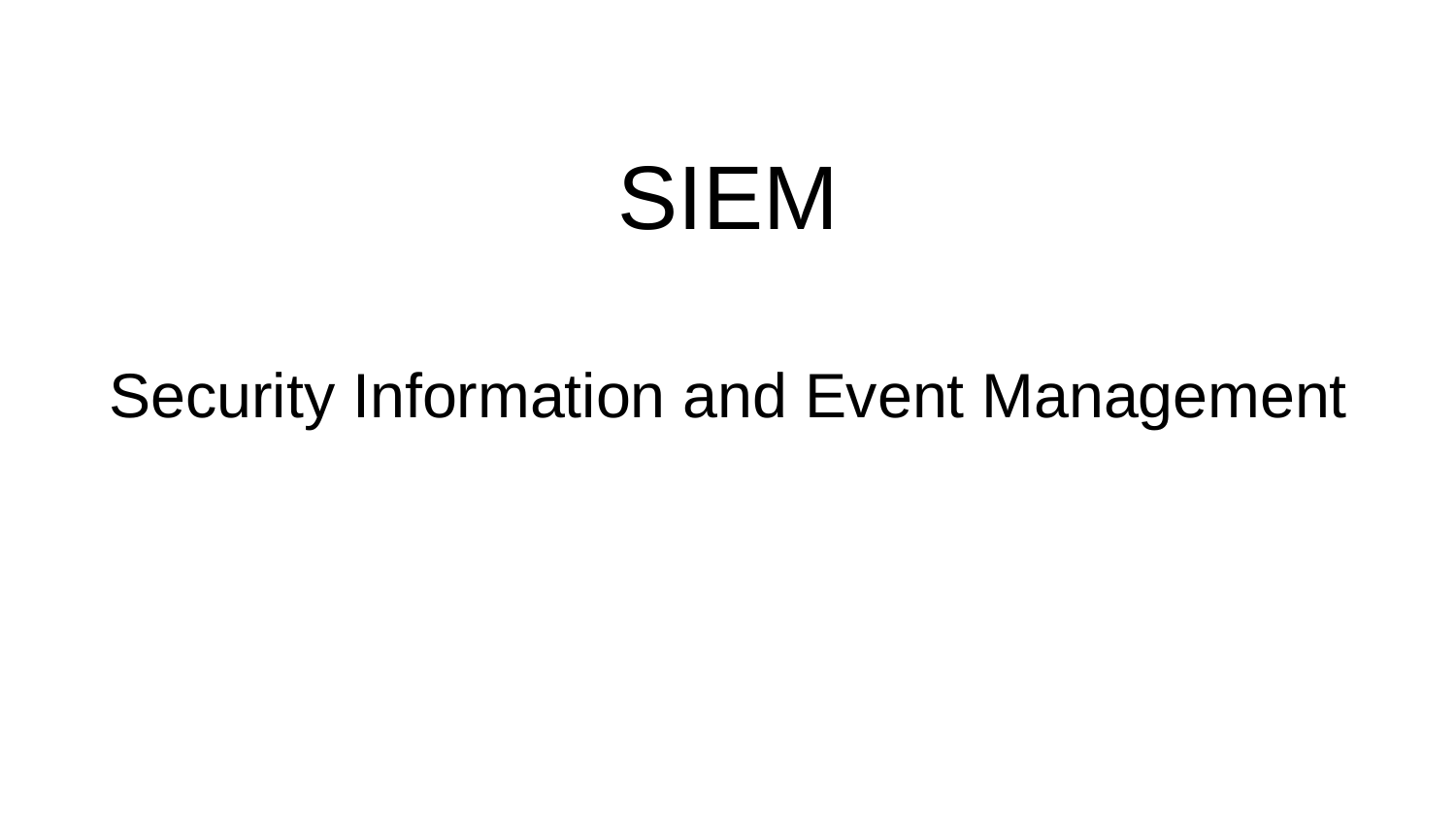

# SIEM Security Information and Event Management